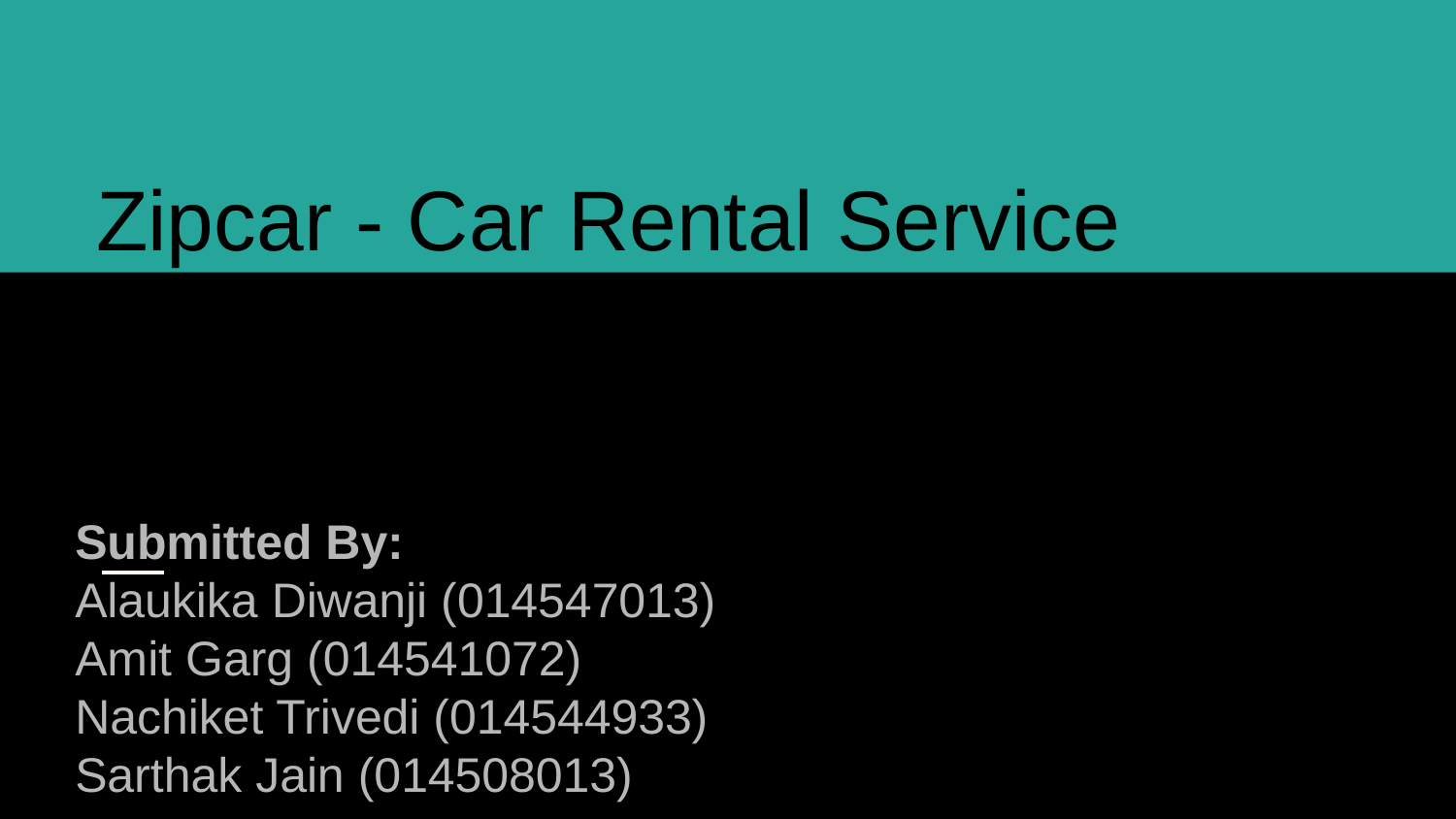

# Zipcar - Car Rental Service

Submitted By:
Alaukika Diwanji (014547013)
Amit Garg (014541072)
Nachiket Trivedi (014544933)
Sarthak Jain (014508013)